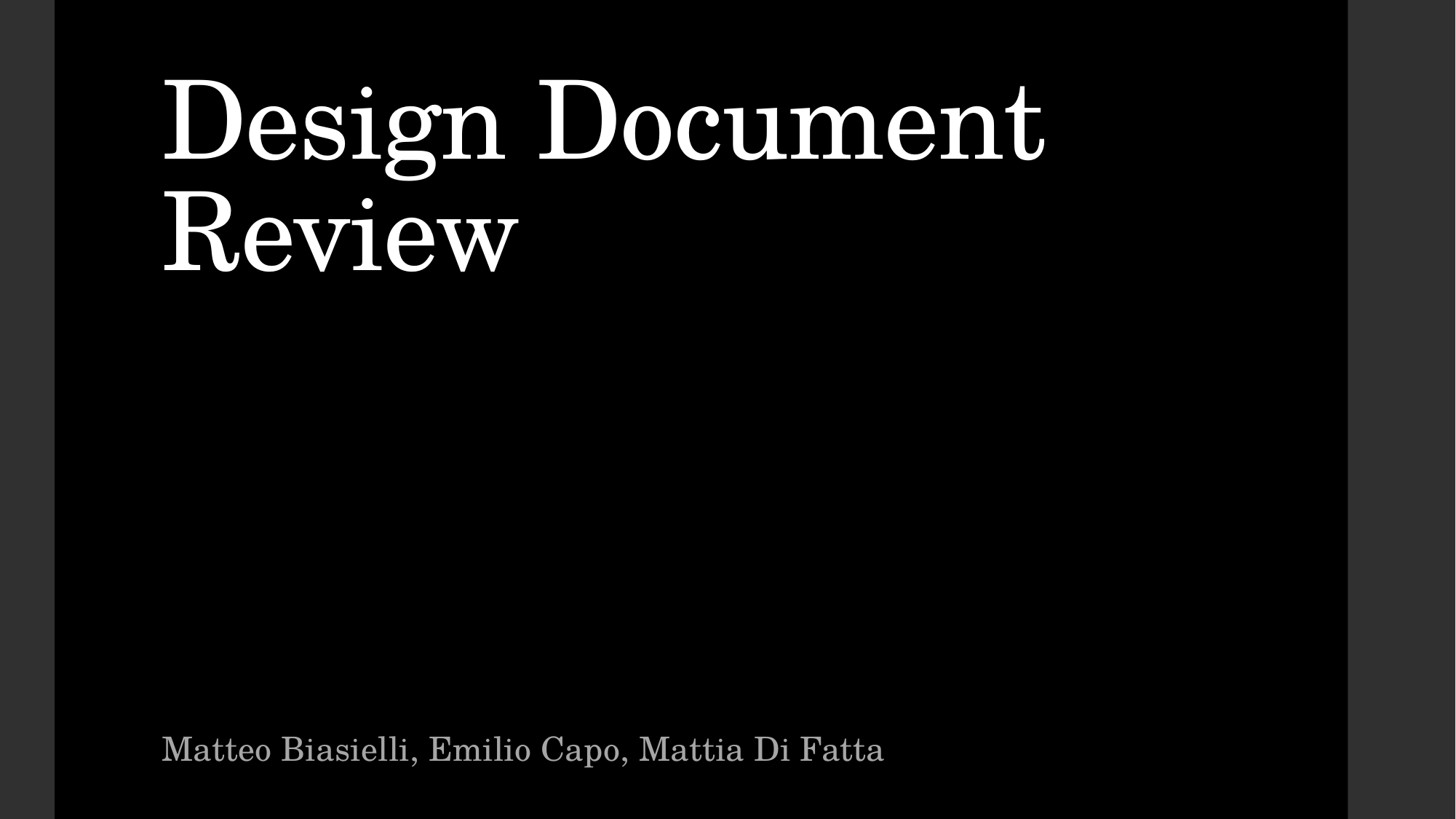

# Design Document Review
Matteo Biasielli, Emilio Capo, Mattia Di Fatta